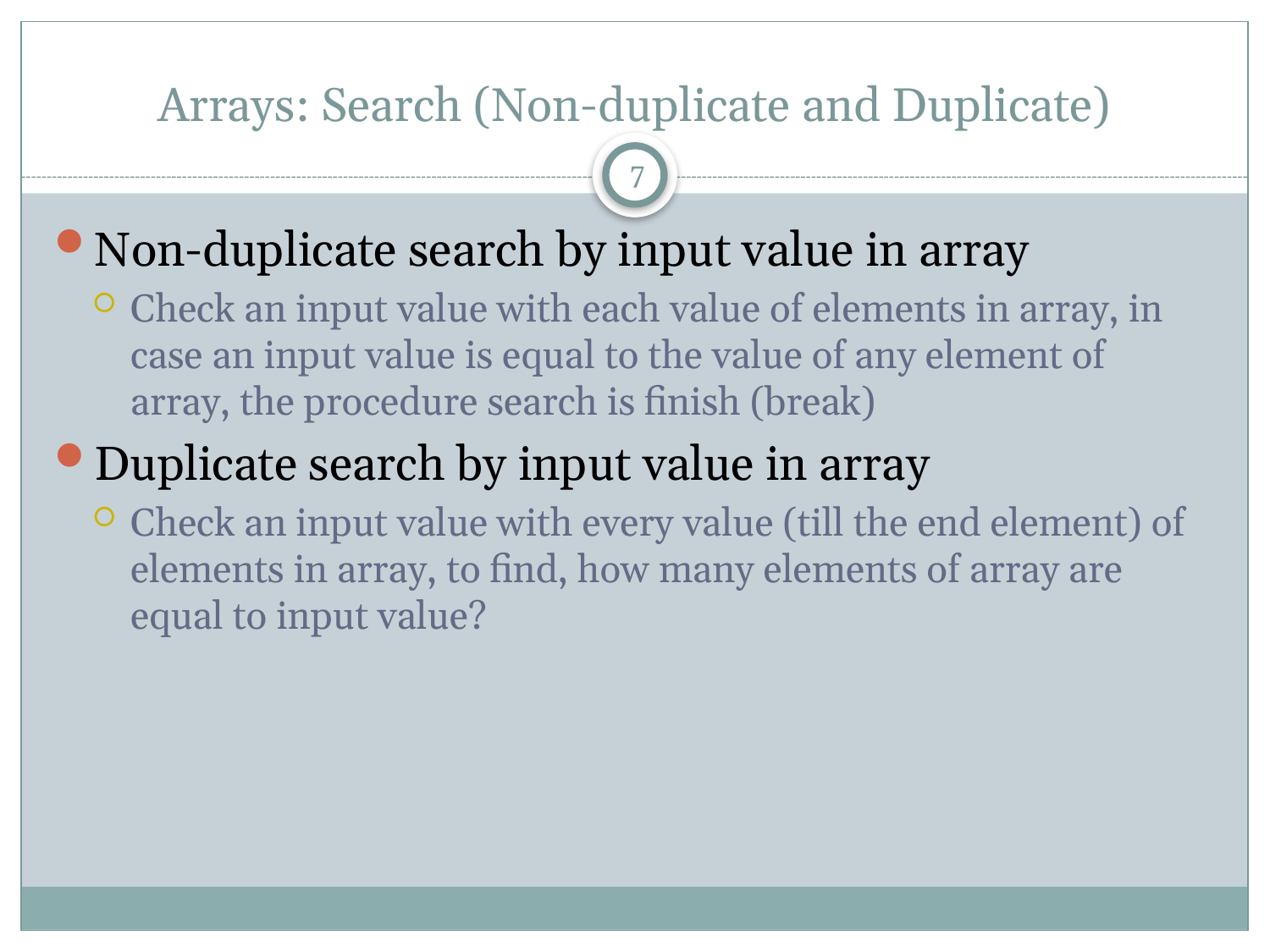

# Arrays: Search (Non-duplicate and Duplicate)
7
Non-duplicate search by input value in array
Check an input value with each value of elements in array, in case an input value is equal to the value of any element of array, the procedure search is finish (break)
Duplicate search by input value in array
Check an input value with every value (till the end element) of elements in array, to find, how many elements of array are equal to input value?